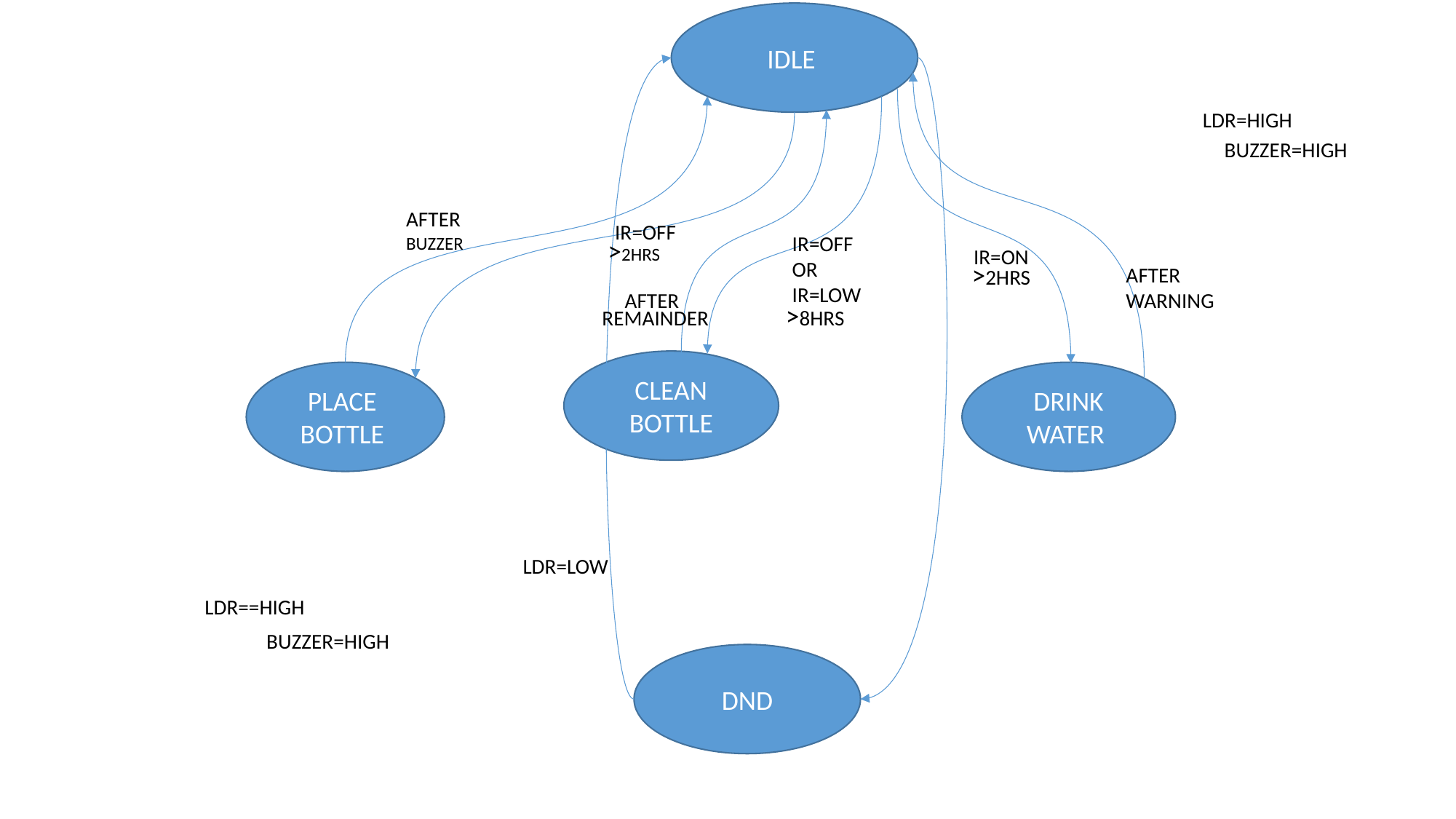

IDLE
LDR=HIGH
BUZZER=HIGH
AFTER
BUZZER

IR=OFF
IR=OFF
OR
IR=LOW
>2HRS
IR=ON
>2HRS
AFTER
WARNING
AFTER
REMAINDER
>8HRS
CLEAN BOTTLE
PLACE  BOTTLE
DRINK WATER
LDR=LOW
LDR==HIGH
BUZZER=HIGH
DND